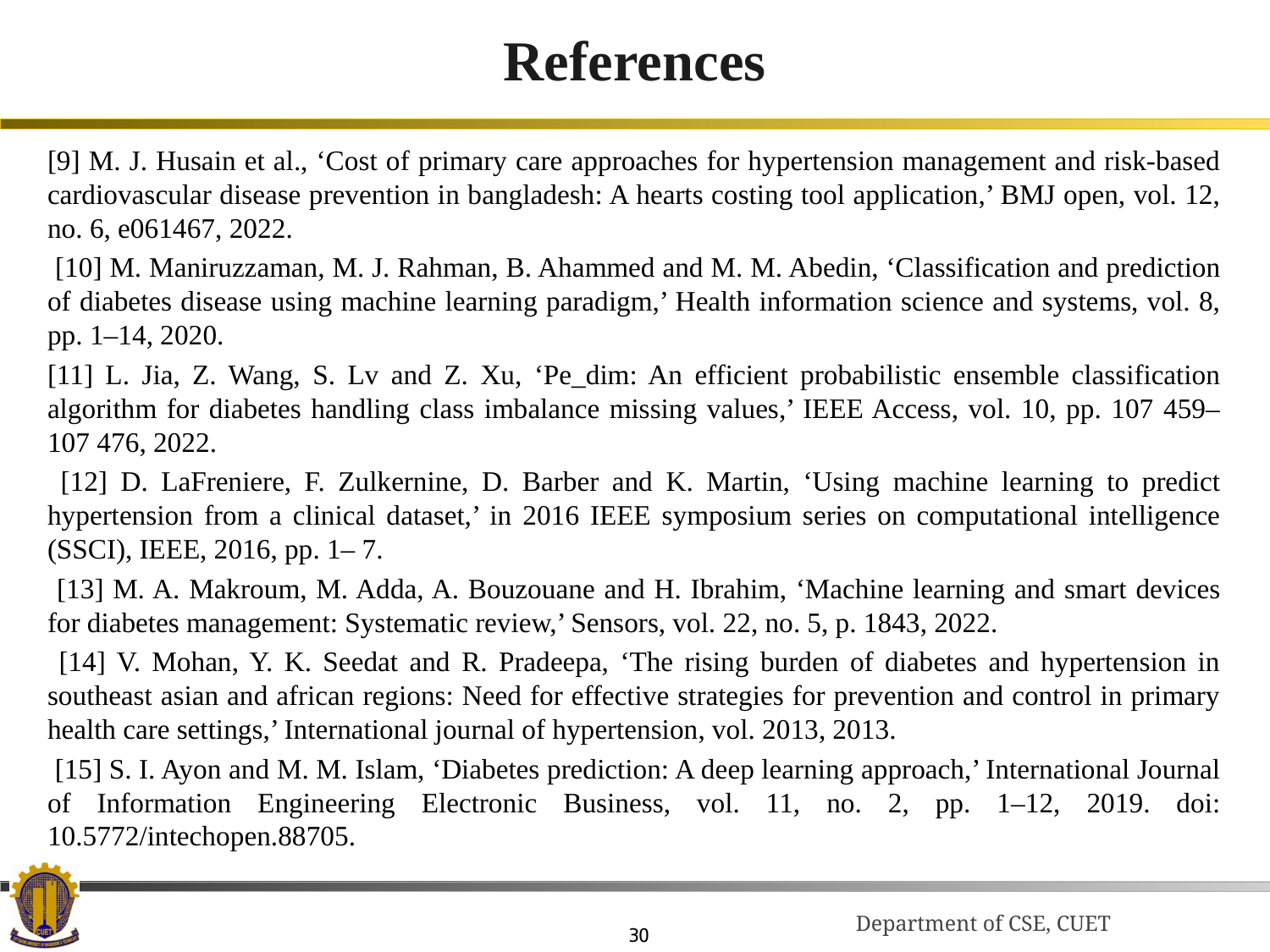

References
[9] M. J. Husain et al., ‘Cost of primary care approaches for hypertension management and risk-based cardiovascular disease prevention in bangladesh: A hearts costing tool application,’ BMJ open, vol. 12, no. 6, e061467, 2022.
 [10] M. Maniruzzaman, M. J. Rahman, B. Ahammed and M. M. Abedin, ‘Classification and prediction of diabetes disease using machine learning paradigm,’ Health information science and systems, vol. 8, pp. 1–14, 2020.
[11] L. Jia, Z. Wang, S. Lv and Z. Xu, ‘Pe_dim: An efficient probabilistic ensemble classification algorithm for diabetes handling class imbalance missing values,’ IEEE Access, vol. 10, pp. 107 459–107 476, 2022.
 [12] D. LaFreniere, F. Zulkernine, D. Barber and K. Martin, ‘Using machine learning to predict hypertension from a clinical dataset,’ in 2016 IEEE symposium series on computational intelligence (SSCI), IEEE, 2016, pp. 1– 7.
 [13] M. A. Makroum, M. Adda, A. Bouzouane and H. Ibrahim, ‘Machine learning and smart devices for diabetes management: Systematic review,’ Sensors, vol. 22, no. 5, p. 1843, 2022.
 [14] V. Mohan, Y. K. Seedat and R. Pradeepa, ‘The rising burden of diabetes and hypertension in southeast asian and african regions: Need for effective strategies for prevention and control in primary health care settings,’ International journal of hypertension, vol. 2013, 2013.
 [15] S. I. Ayon and M. M. Islam, ‘Diabetes prediction: A deep learning approach,’ International Journal of Information Engineering Electronic Business, vol. 11, no. 2, pp. 1–12, 2019. doi: 10.5772/intechopen.88705.